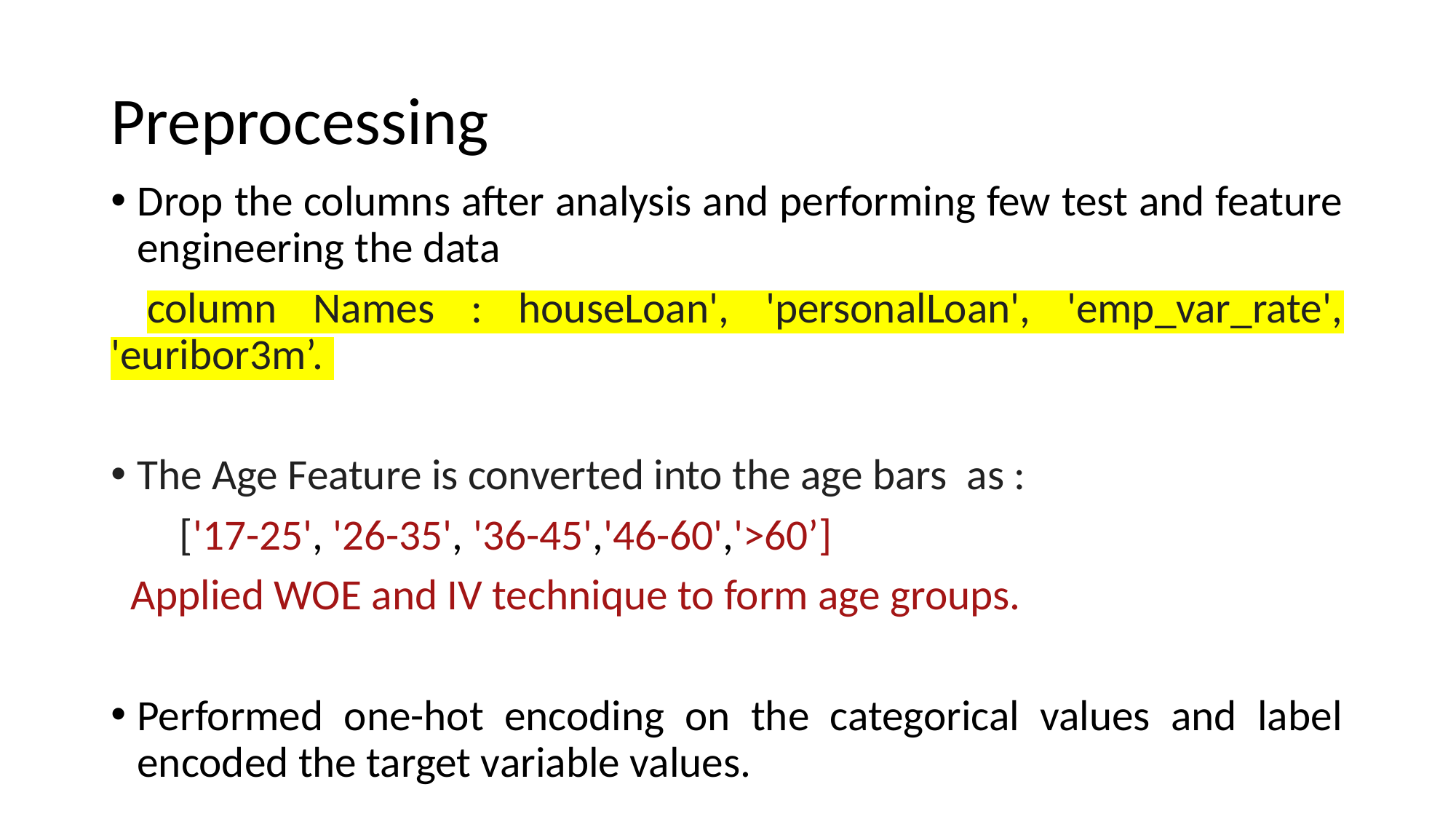

# Preprocessing
Drop the columns after analysis and performing few test and feature engineering the data
 column Names : houseLoan', 'personalLoan', 'emp_var_rate', 'euribor3m’.

The Age Feature is converted into the age bars  as :
       ['17-25', '26-35', '36-45','46-60','>60’]
  Applied WOE and IV technique to form age groups.

Performed one-hot encoding on the categorical values and label encoded the target variable values.